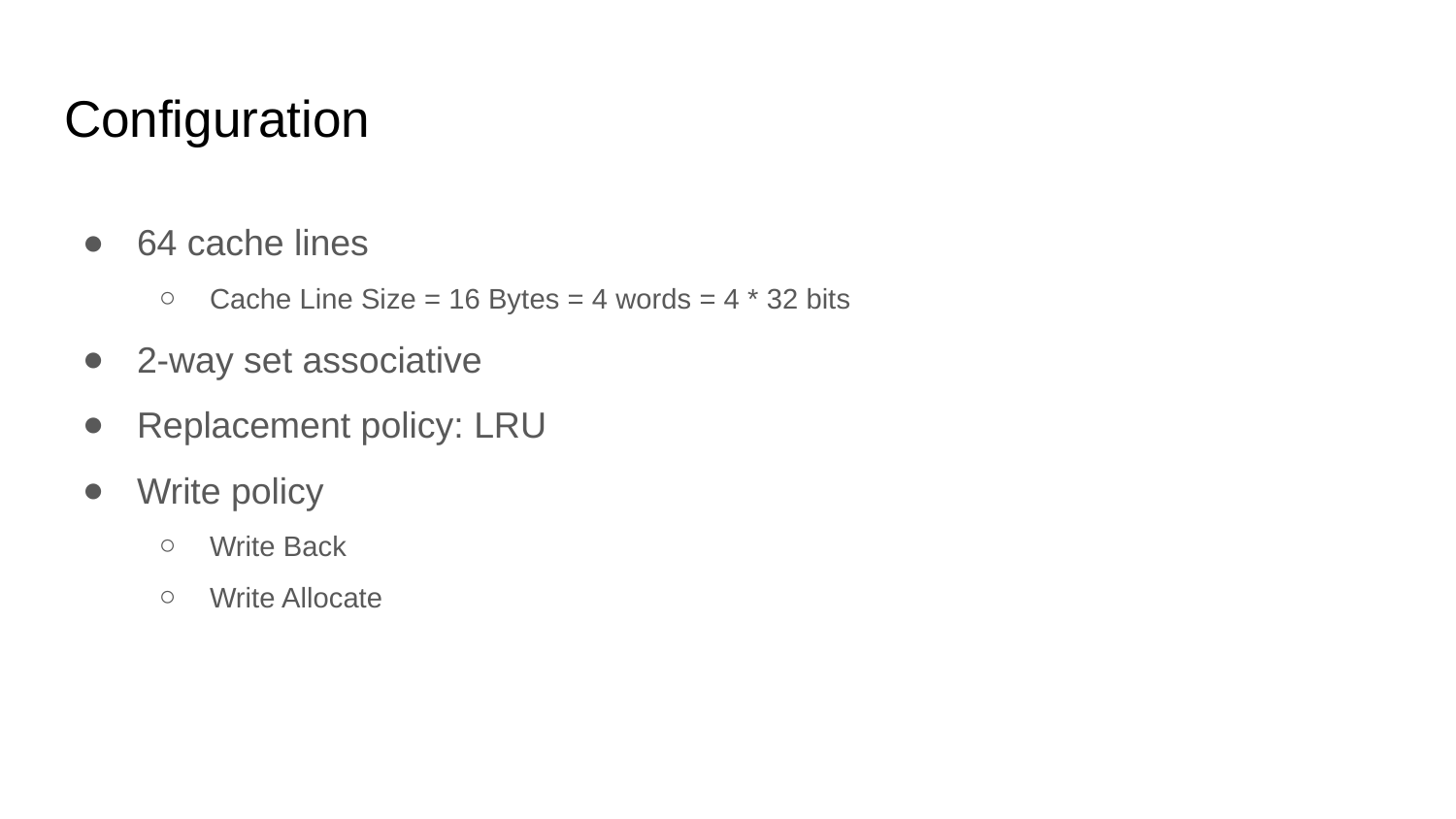

# Configuration
64 cache lines
Cache Line Size = 16 Bytes = 4 words = 4 * 32 bits
2-way set associative
Replacement policy: LRU
Write policy
Write Back
Write Allocate